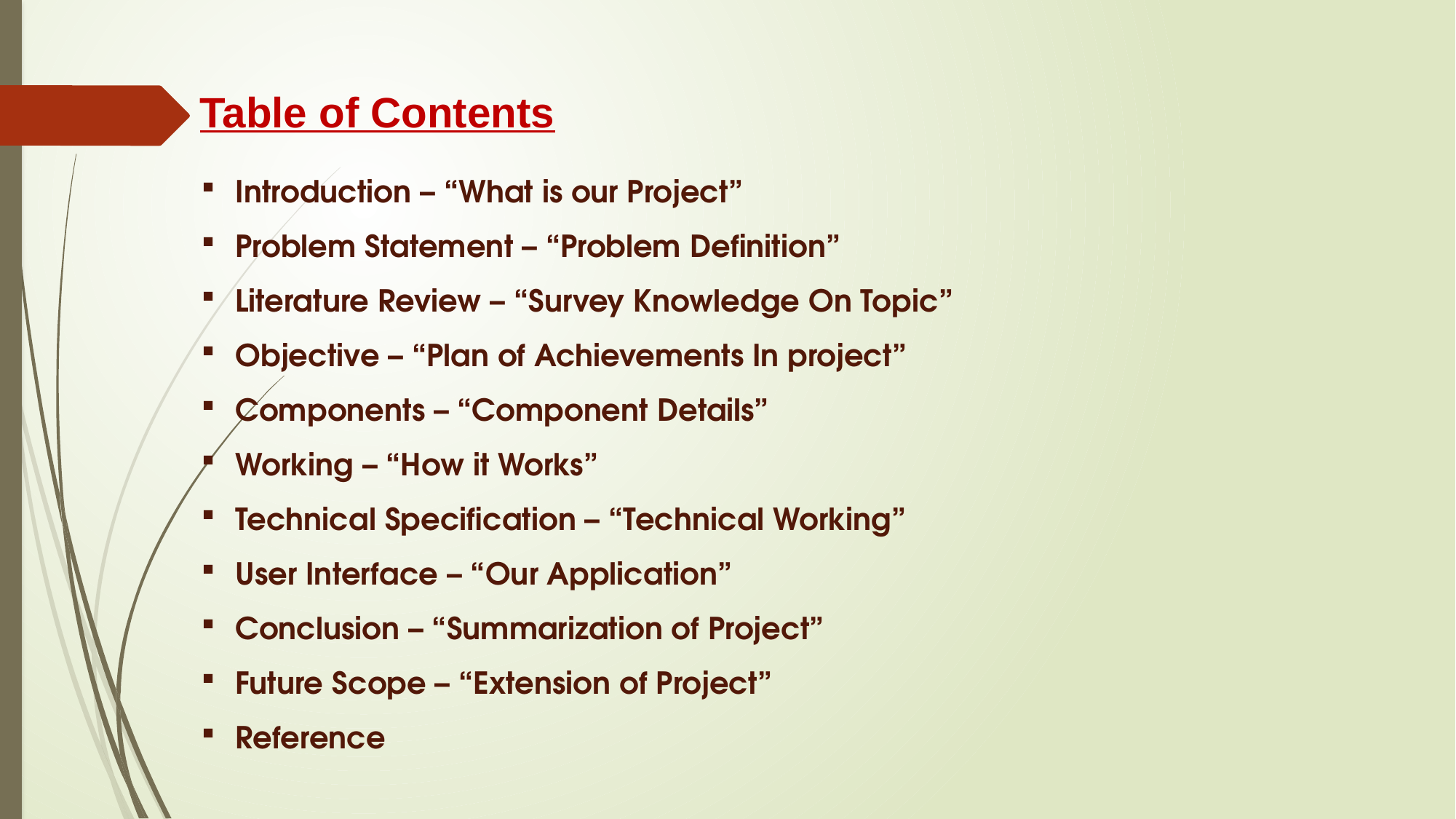

Table of Contents
Introduction – “What is our Project”
Problem Statement – “Problem Definition”
Literature Review – “Survey Knowledge On Topic”
Objective – “Plan of Achievements In project”
Components – “Component Details”
Working – “How it Works”
Technical Specification – “Technical Working”
User Interface – “Our Application”
Conclusion – “Summarization of Project”
Future Scope – “Extension of Project”
Reference